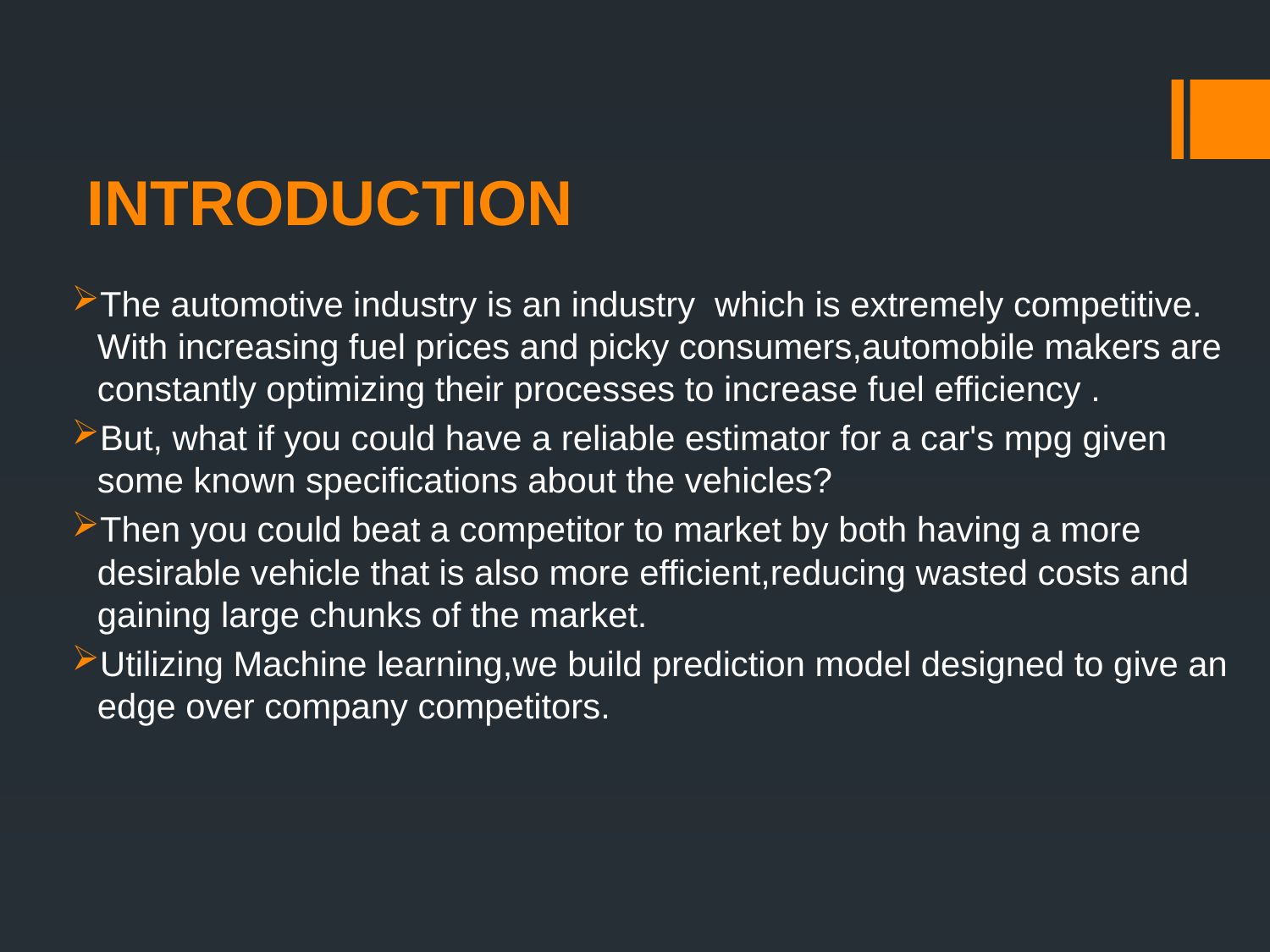

# INTRODUCTION
The automotive industry is an industry  which is extremely competitive.   With increasing fuel prices and picky consumers,automobile makers are constantly optimizing their processes to increase fuel efficiency .
But, what if you could have a reliable estimator for a car's mpg given some known specifications about the vehicles?
Then you could beat a competitor to market by both having a more desirable vehicle that is also more efficient,reducing wasted costs and gaining large chunks of the market.
Utilizing Machine learning,we build prediction model designed to give an edge over company competitors.